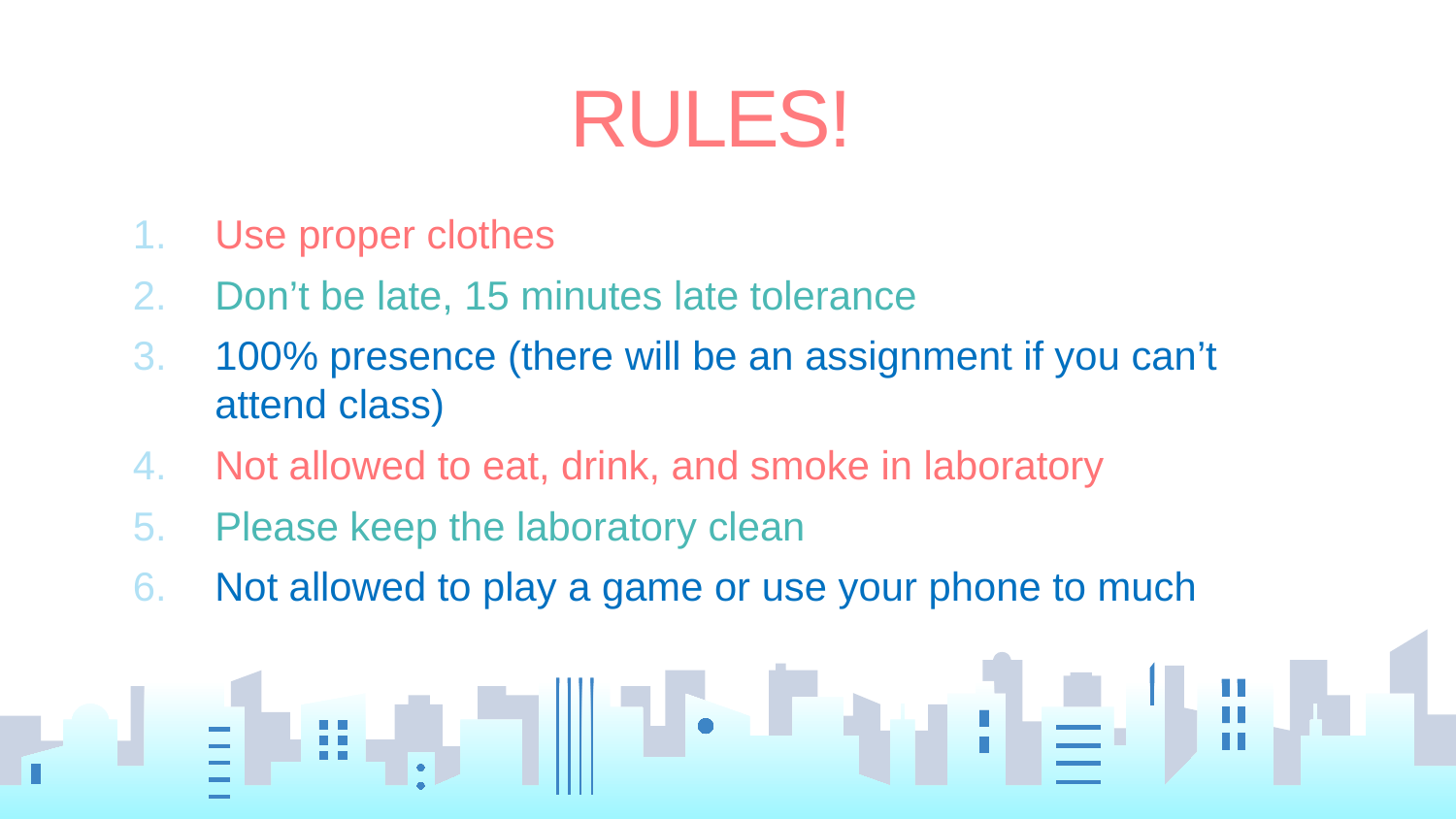

3
RULES!
Use proper clothes
Don’t be late, 15 minutes late tolerance
100% presence (there will be an assignment if you can’t attend class)
Not allowed to eat, drink, and smoke in laboratory
Please keep the laboratory clean
Not allowed to play a game or use your phone to much